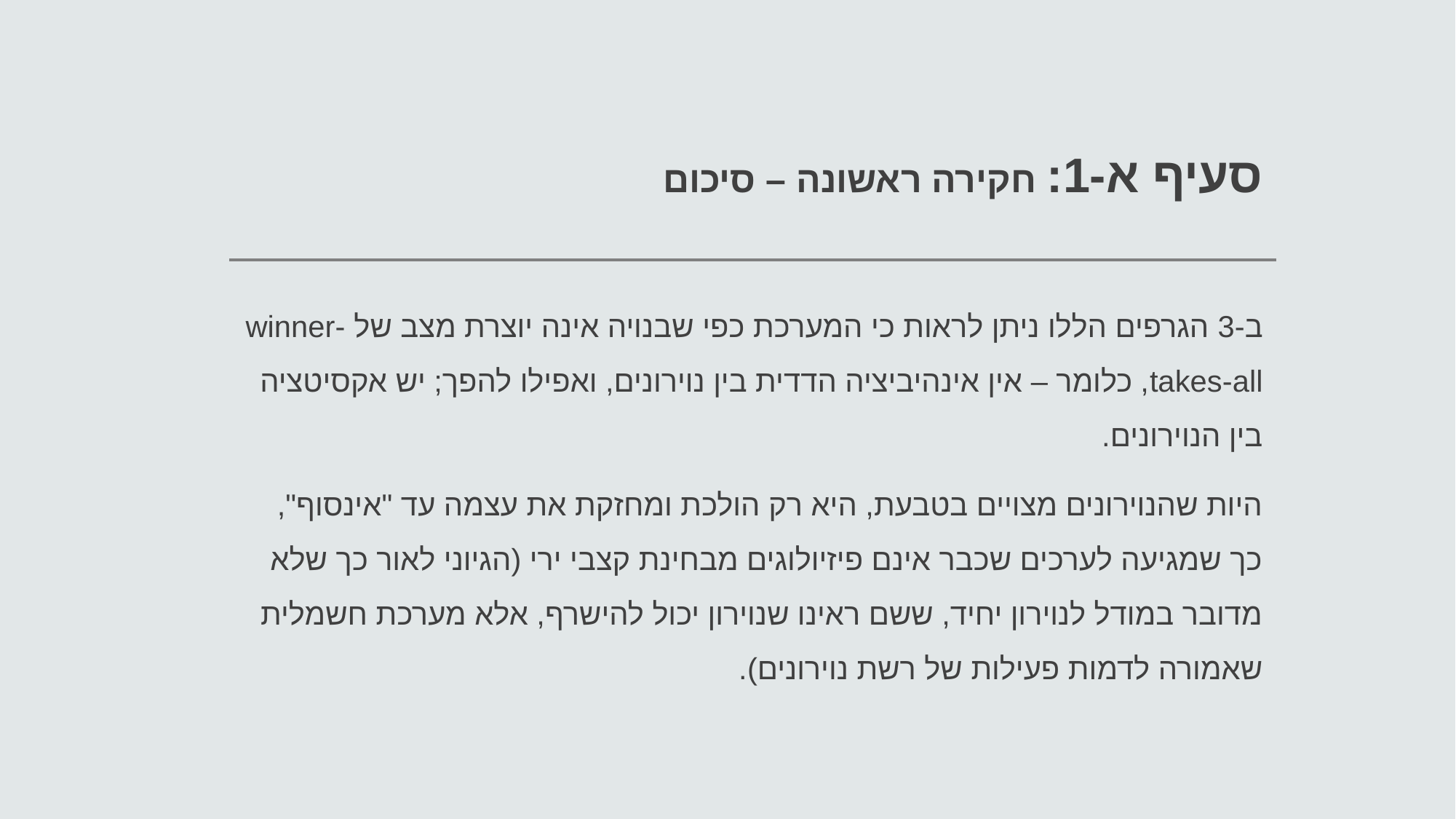

# סעיף א-1: חקירה ראשונה – סיכום
ב-3 הגרפים הללו ניתן לראות כי המערכת כפי שבנויה אינה יוצרת מצב של winner-takes-all, כלומר – אין אינהיביציה הדדית בין נוירונים, ואפילו להפך; יש אקסיטציה בין הנוירונים.
היות שהנוירונים מצויים בטבעת, היא רק הולכת ומחזקת את עצמה עד "אינסוף", כך שמגיעה לערכים שכבר אינם פיזיולוגים מבחינת קצבי ירי (הגיוני לאור כך שלא מדובר במודל לנוירון יחיד, ששם ראינו שנוירון יכול להישרף, אלא מערכת חשמלית שאמורה לדמות פעילות של רשת נוירונים).